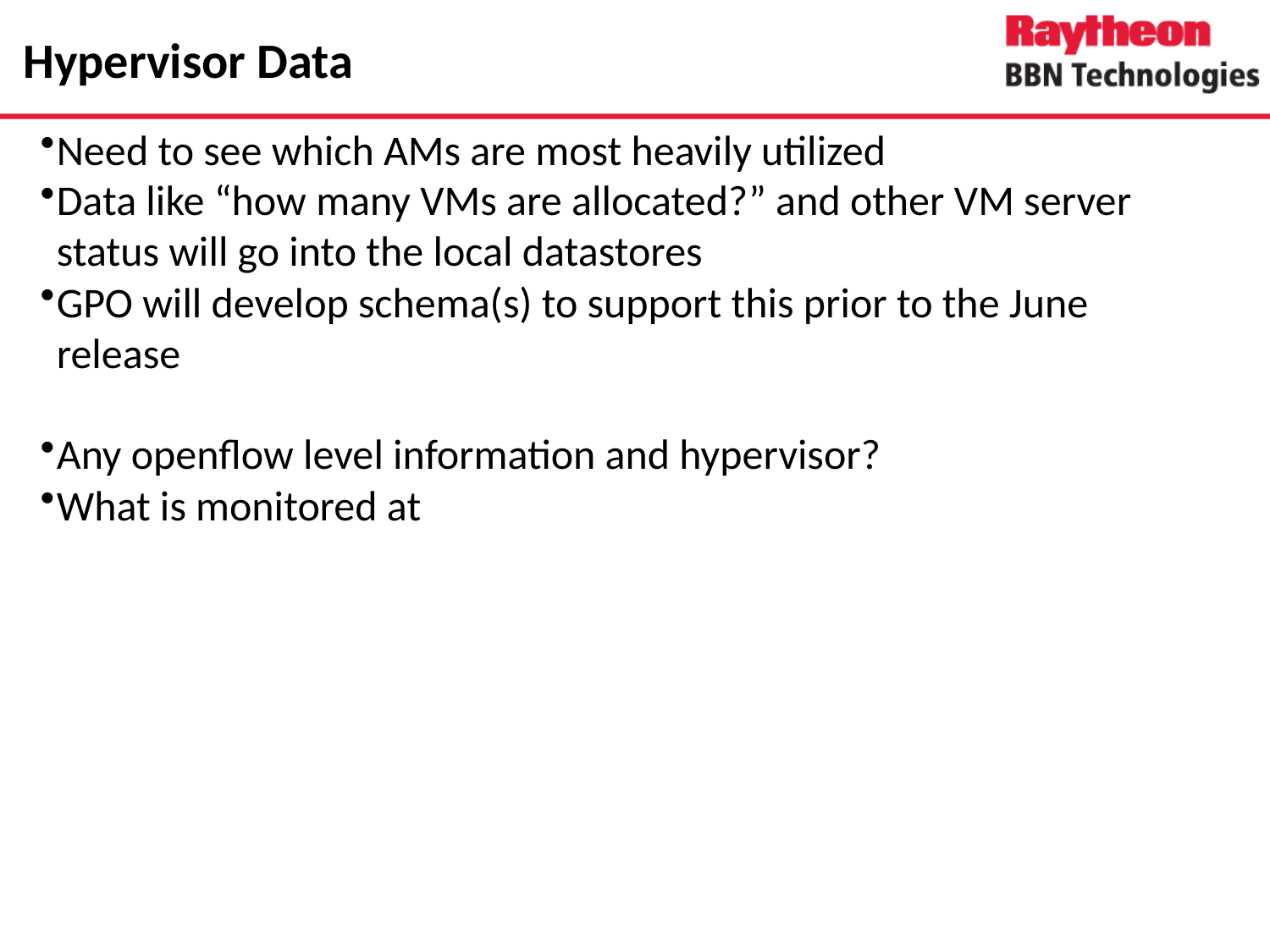

# Hypervisor Data
Need to see which AMs are most heavily utilized
Data like “how many VMs are allocated?” and other VM server status will go into the local datastores
GPO will develop schema(s) to support this prior to the June release

Any openflow level information and hypervisor?
What is monitored at